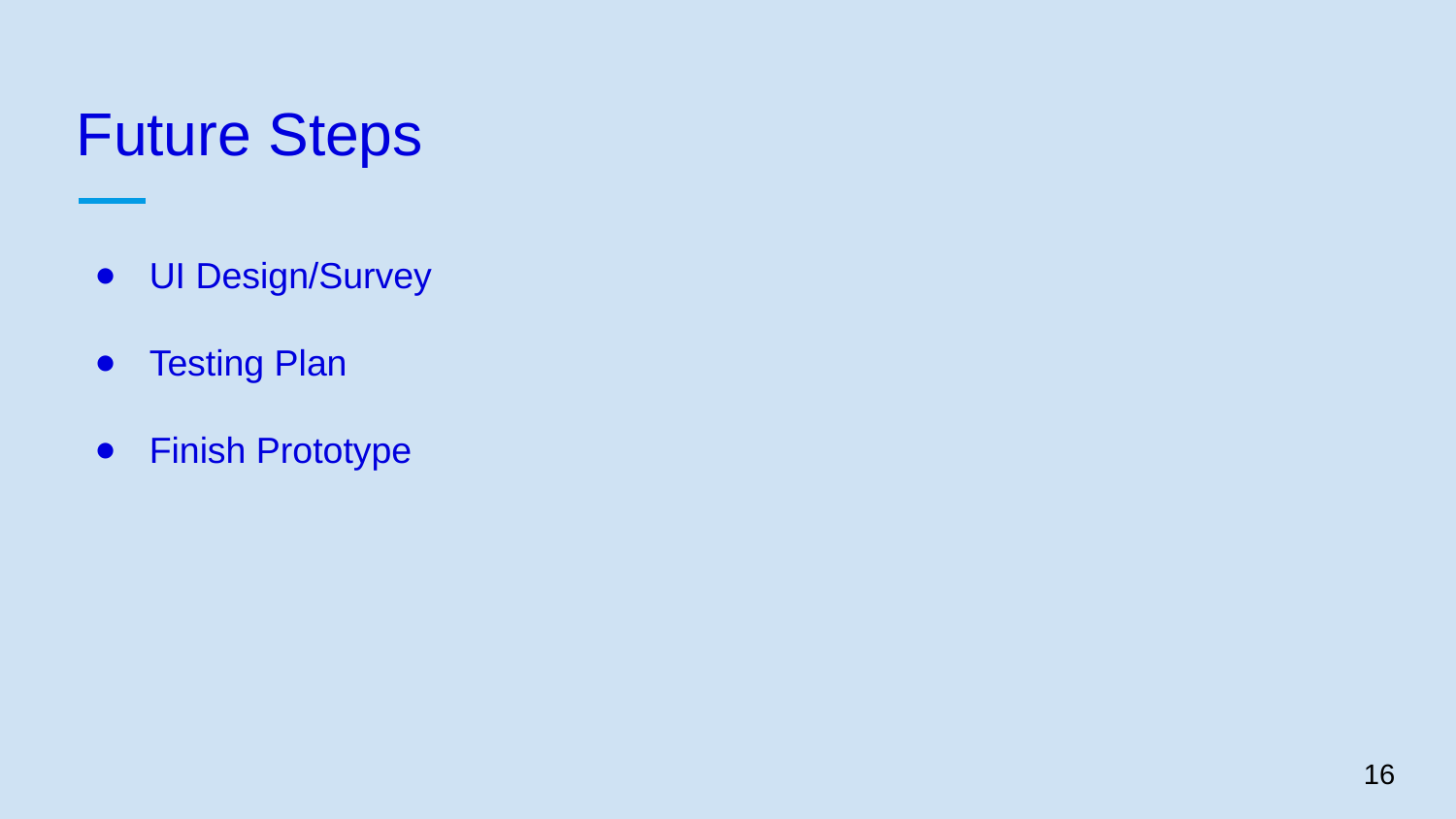

# Future Steps
UI Design/Survey

Testing Plan

Finish Prototype
16